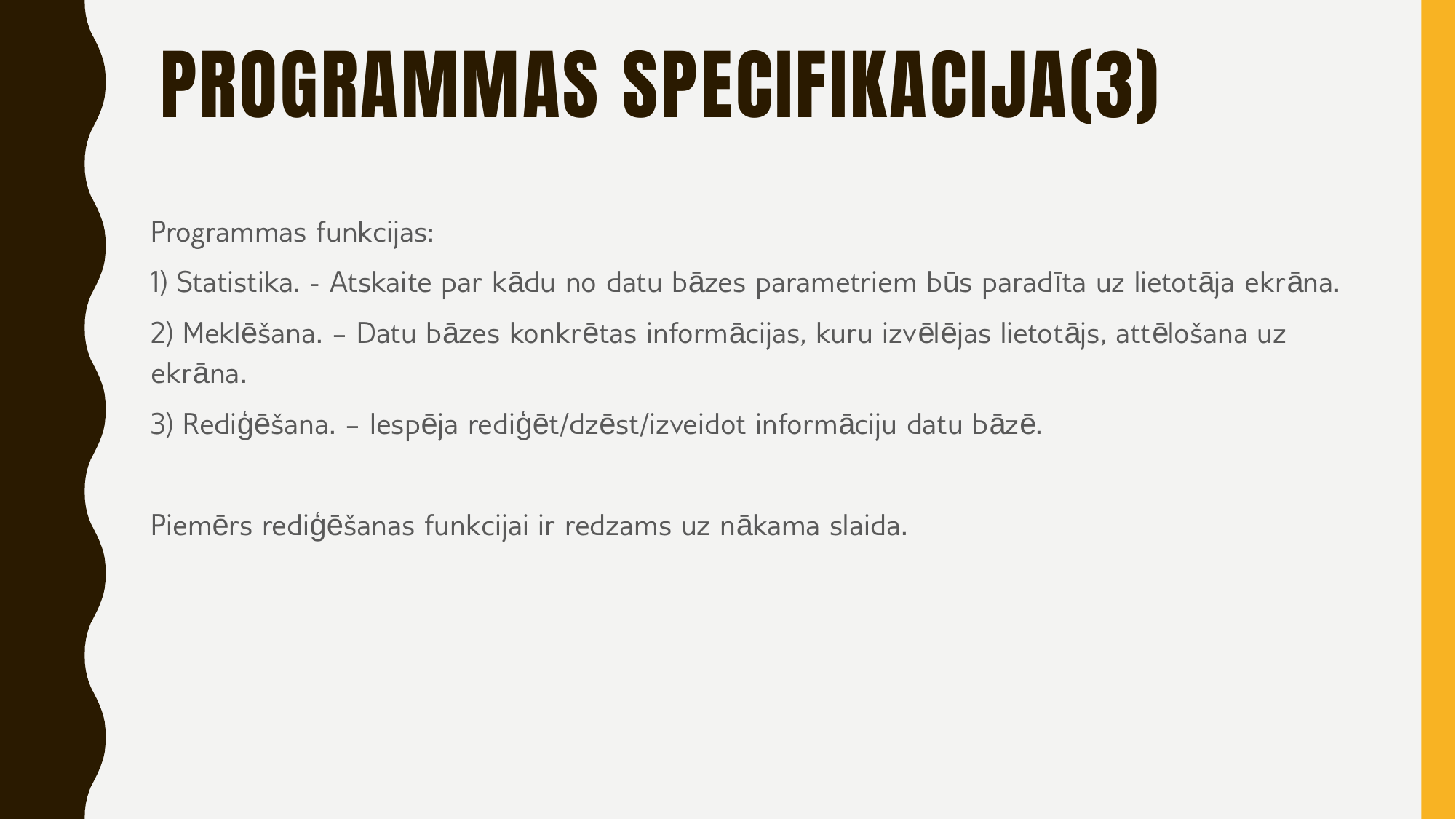

# Programmas specifikacija(3)
Programmas funkcijas:
1) Statistika. - Atskaite par kādu no datu bāzes parametriem būs paradīta uz lietotāja ekrāna.
2) Meklēšana. – Datu bāzes konkrētas informācijas, kuru izvēlējas lietotājs, attēlošana uz ekrāna.
3) Rediģēšana. – Iespēja rediģēt/dzēst/izveidot informāciju datu bāzē.

Piemērs rediģēšanas funkcijai ir redzams uz nākama slaida.